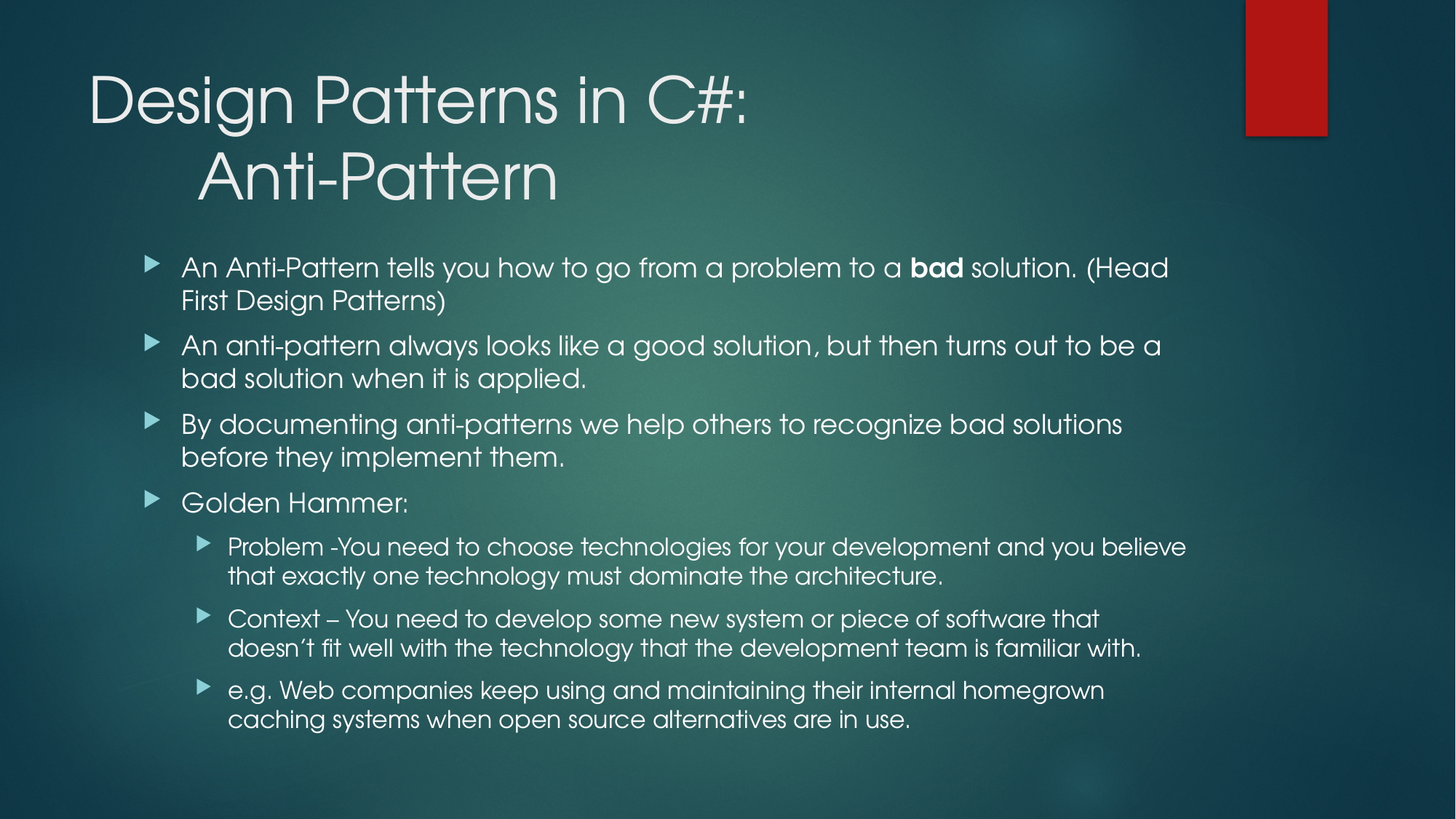

# Design Patterns in C#: Anti-Pattern
An Anti-Pattern tells you how to go from a problem to a bad solution. (Head First Design Patterns)
An anti-pattern always looks like a good solution, but then turns out to be a bad solution when it is applied.
By documenting anti-patterns we help others to recognize bad solutions before they implement them.
Golden Hammer:
Problem -You need to choose technologies for your development and you believe that exactly one technology must dominate the architecture.
Context – You need to develop some new system or piece of software that doesn’t fit well with the technology that the development team is familiar with.
e.g. Web companies keep using and maintaining their internal homegrown caching systems when open source alternatives are in use.